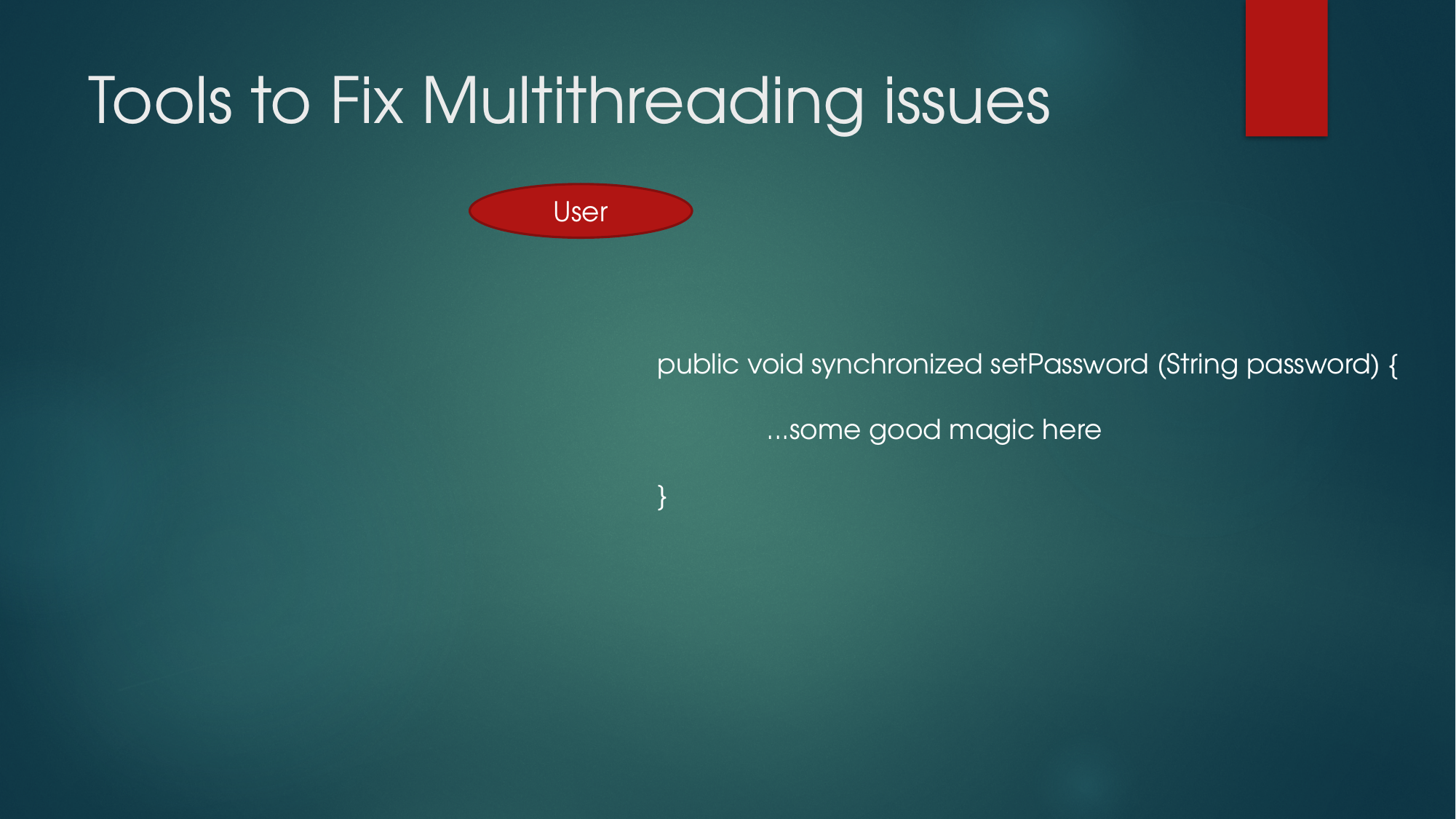

# Tools to Fix Multithreading issues
User
public void synchronized setPassword (String password) {

	...some good magic here

}